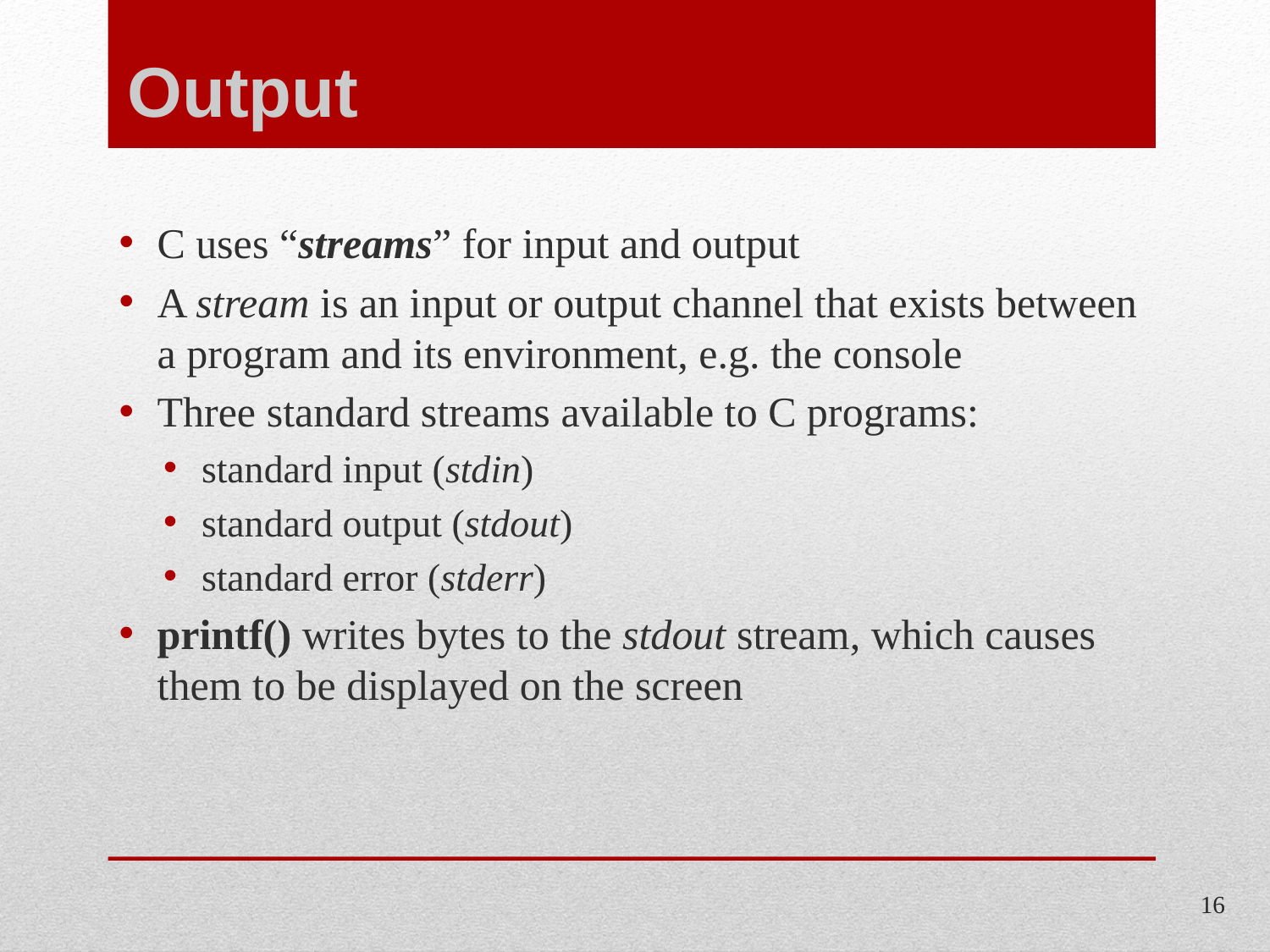

# Output
C uses “streams” for input and output
A stream is an input or output channel that exists between a program and its environment, e.g. the console
Three standard streams available to C programs:
standard input (stdin)
standard output (stdout)
standard error (stderr)
printf() writes bytes to the stdout stream, which causes them to be displayed on the screen

16